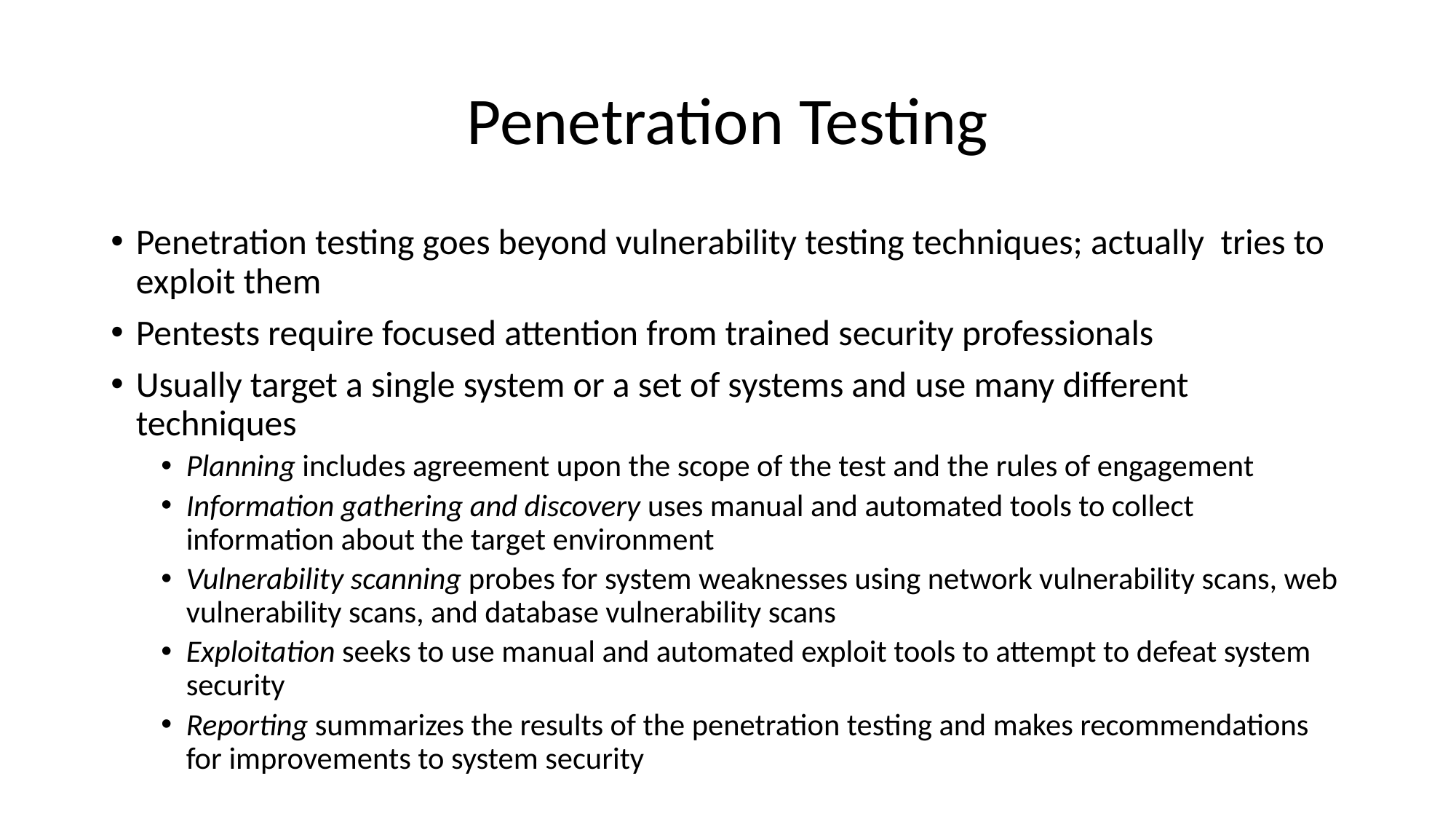

# Penetration Testing
Penetration testing goes beyond vulnerability testing techniques; actually  tries to exploit them
Pentests require focused attention from trained security professionals
Usually target a single system or a set of systems and use many different techniques
Planning includes agreement upon the scope of the test and the rules of engagement
Information gathering and discovery uses manual and automated tools to collect information about the target environment
Vulnerability scanning probes for system weaknesses using network vulnerability scans, web vulnerability scans, and database vulnerability scans
Exploitation seeks to use manual and automated exploit tools to attempt to defeat system security
Reporting summarizes the results of the penetration testing and makes recommendations for improvements to system security